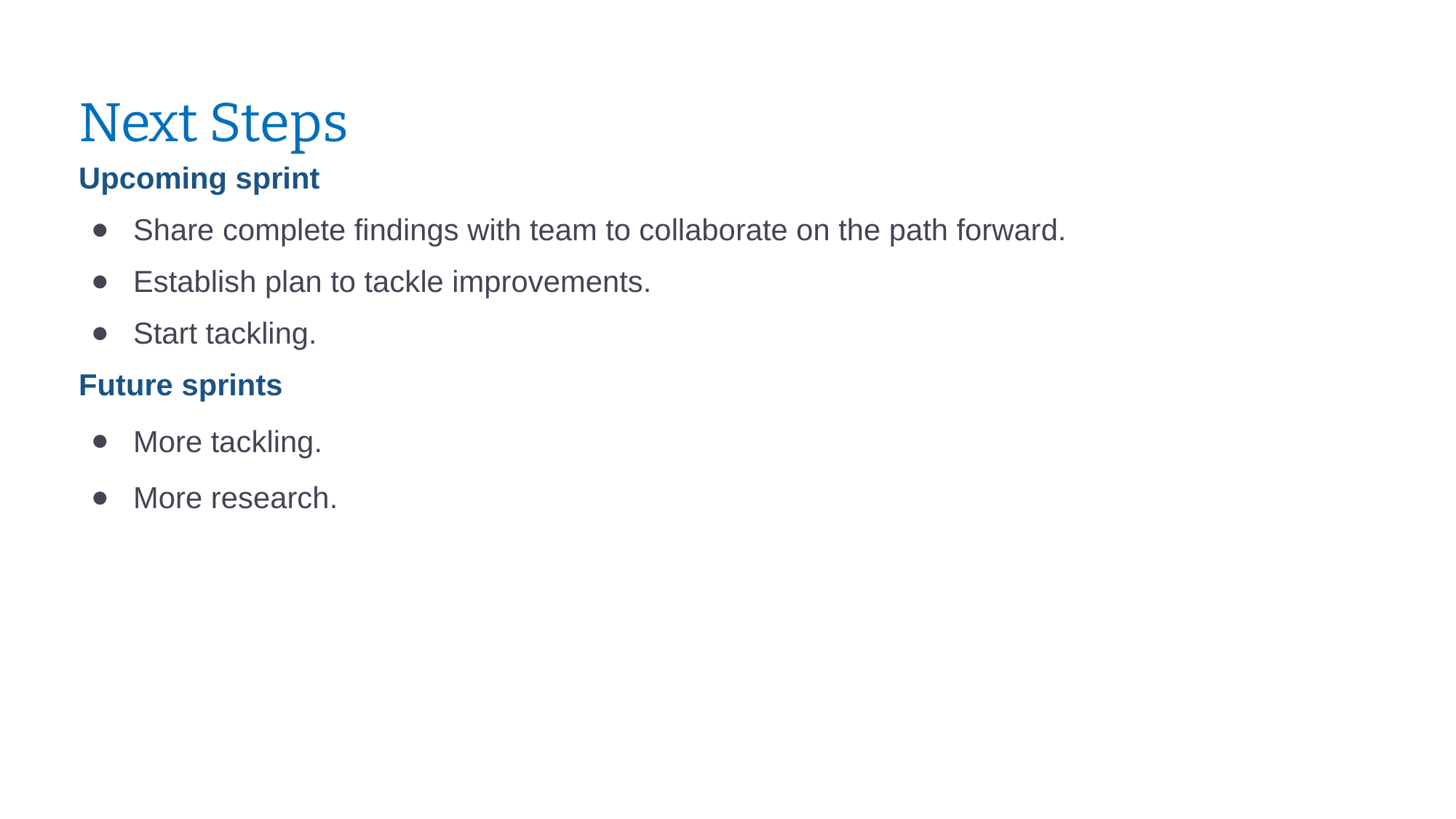

# Next Steps
Upcoming sprint
Share complete findings with team to collaborate on the path forward.
Establish plan to tackle improvements.
Start tackling.
Future sprints
More tackling.
More research.